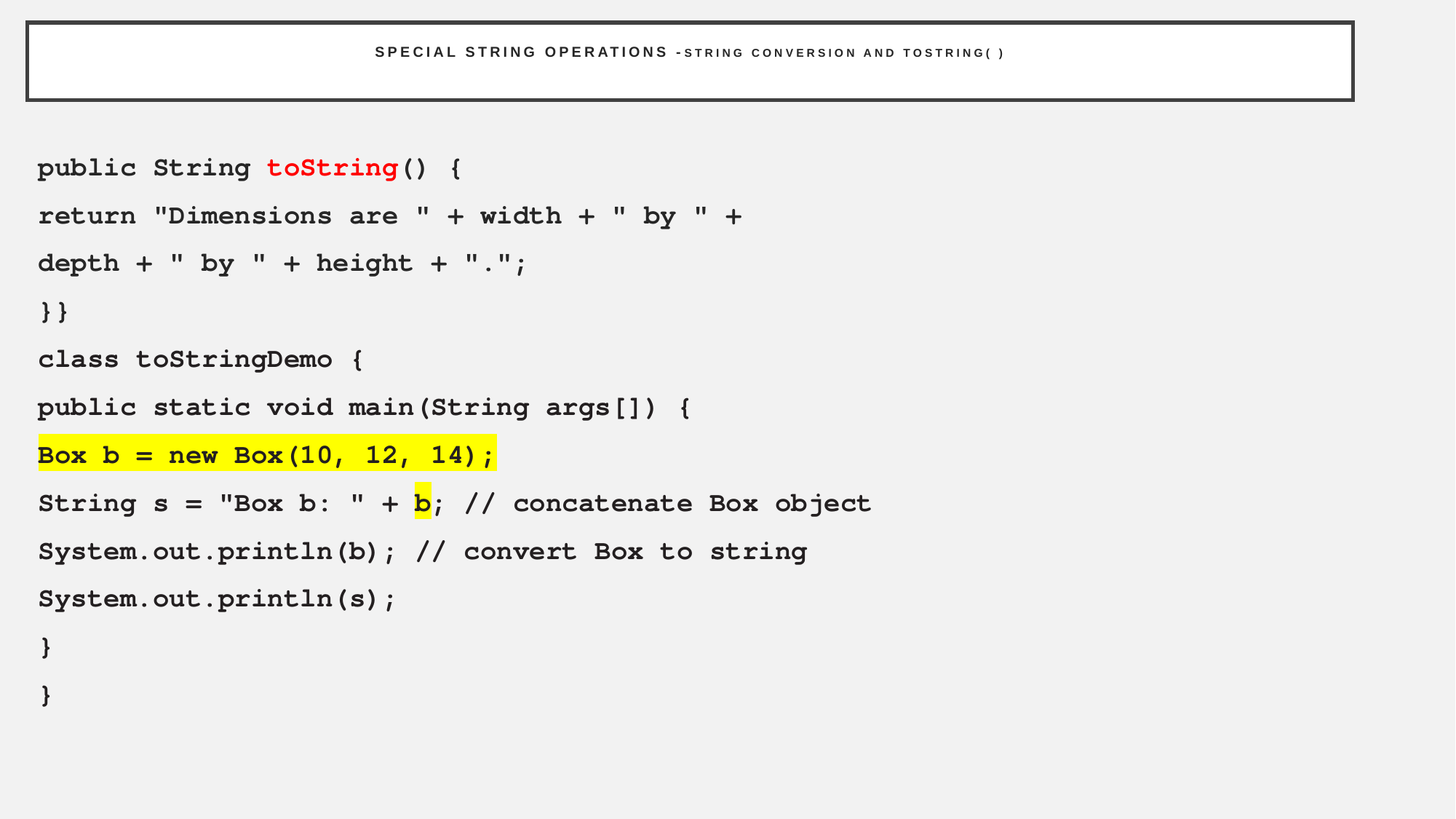

# Special String Operations -String Conversion and toString( )
public String toString() {
return "Dimensions are " + width + " by " +
depth + " by " + height + ".";
}}
class toStringDemo {
public static void main(String args[]) {
Box b = new Box(10, 12, 14);
String s = "Box b: " + b; // concatenate Box object
System.out.println(b); // convert Box to string
System.out.println(s);
}
}